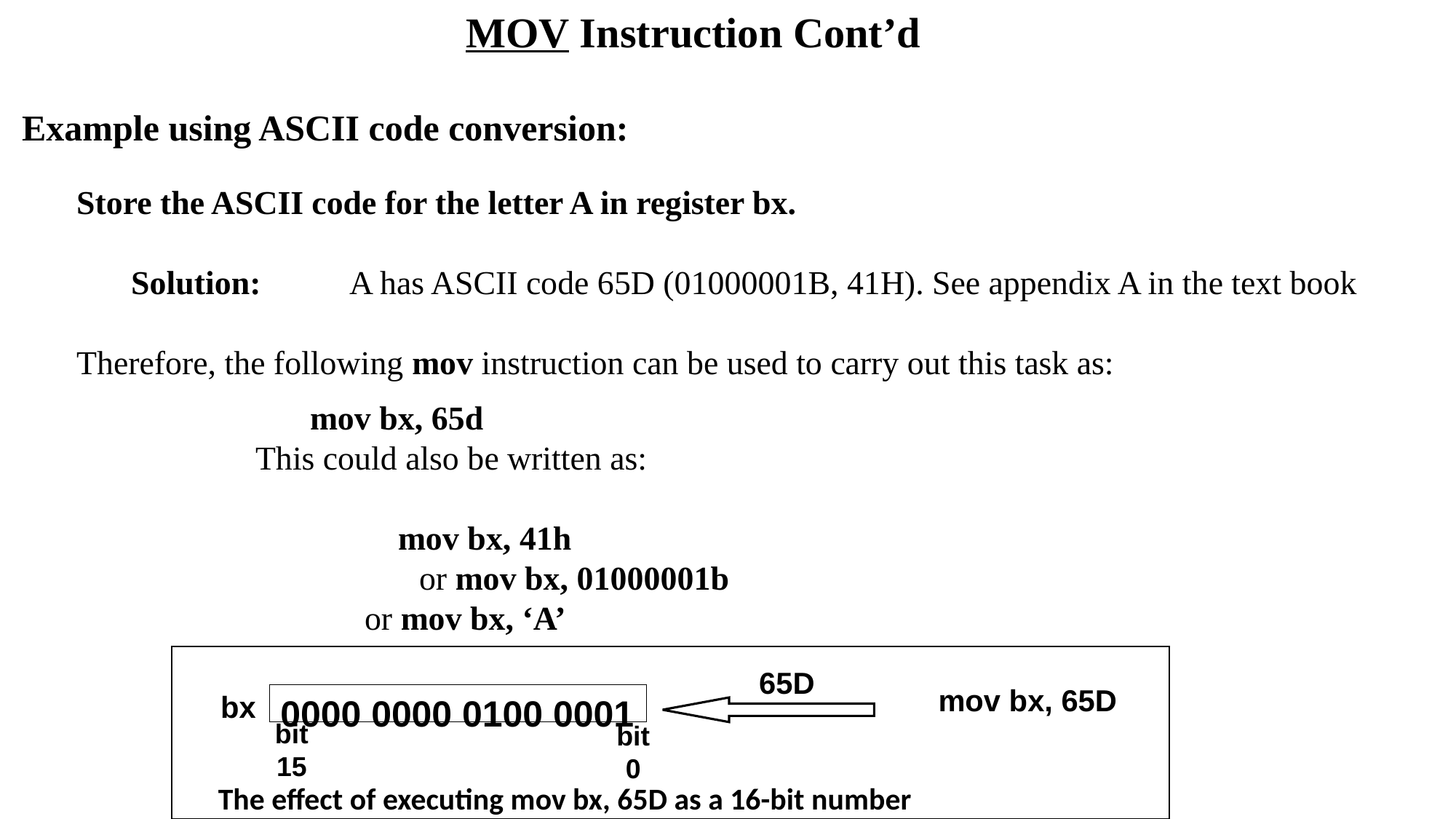

MOV Instruction Cont’d
Example using ASCII code conversion:

Store the ASCII code for the letter A in register bx.

	Solution:	A has ASCII code 65D (01000001B, 41H). See appendix A in the text book

Therefore, the following mov instruction can be used to carry out this task as:
	mov bx, 65d
	This could also be written as:

   		    mov bx, 41h
		or mov bx, 01000001b
		or mov bx, ‘A’

65D
mov bx, 65D
bx
0000 0000 0100 0001

bit
15
bit
0
The effect of executing mov bx, 65D as a 16-bit number